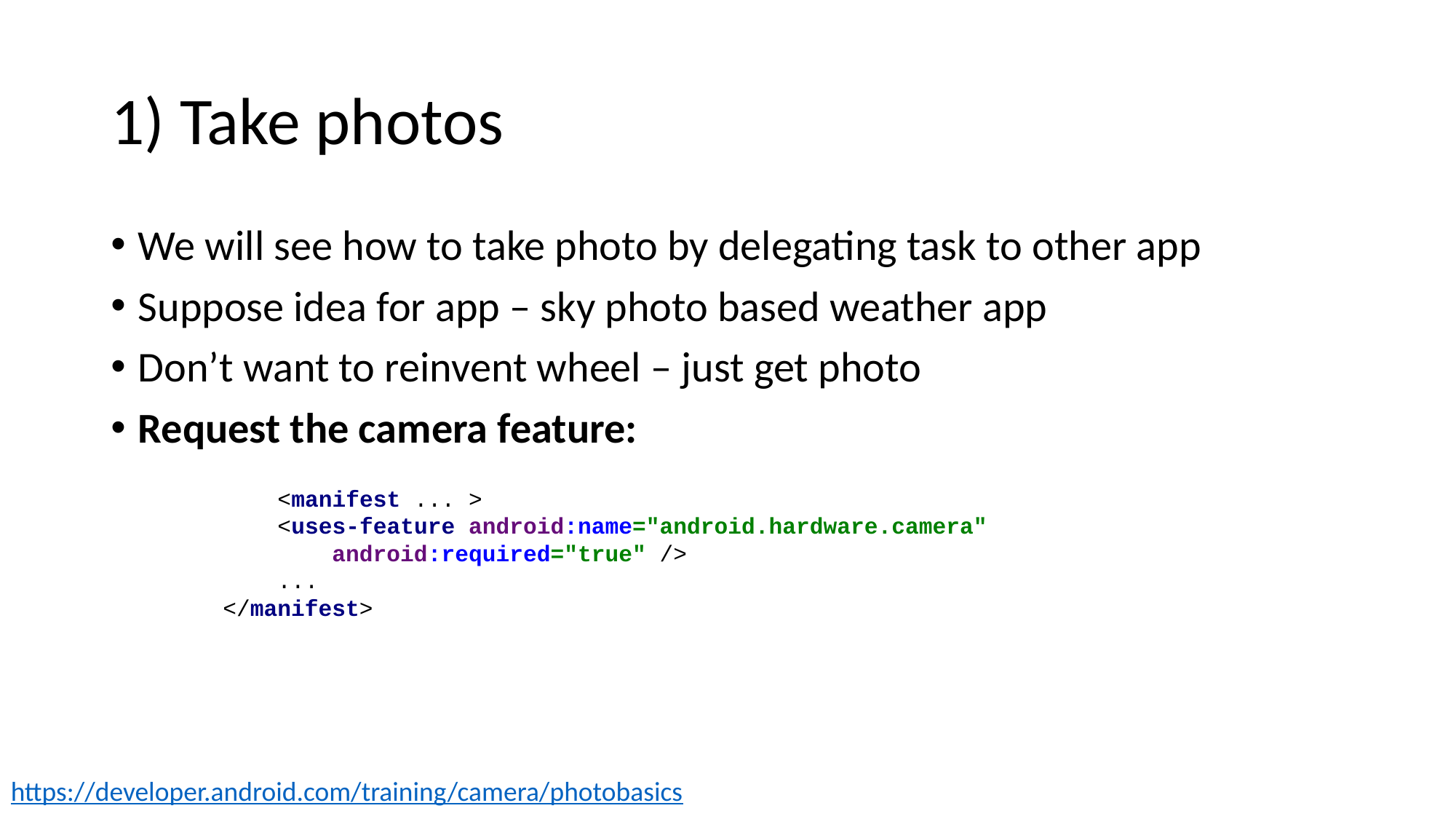

# 1) Take photos
We will see how to take photo by delegating task to other app
Suppose idea for app – sky photo based weather app
Don’t want to reinvent wheel – just get photo
Request the camera feature:
    <manifest ... >
    <uses-feature android:name="android.hardware.camera"
        android:required="true" />
    ...
</manifest>
https://developer.android.com/training/camera/photobasics